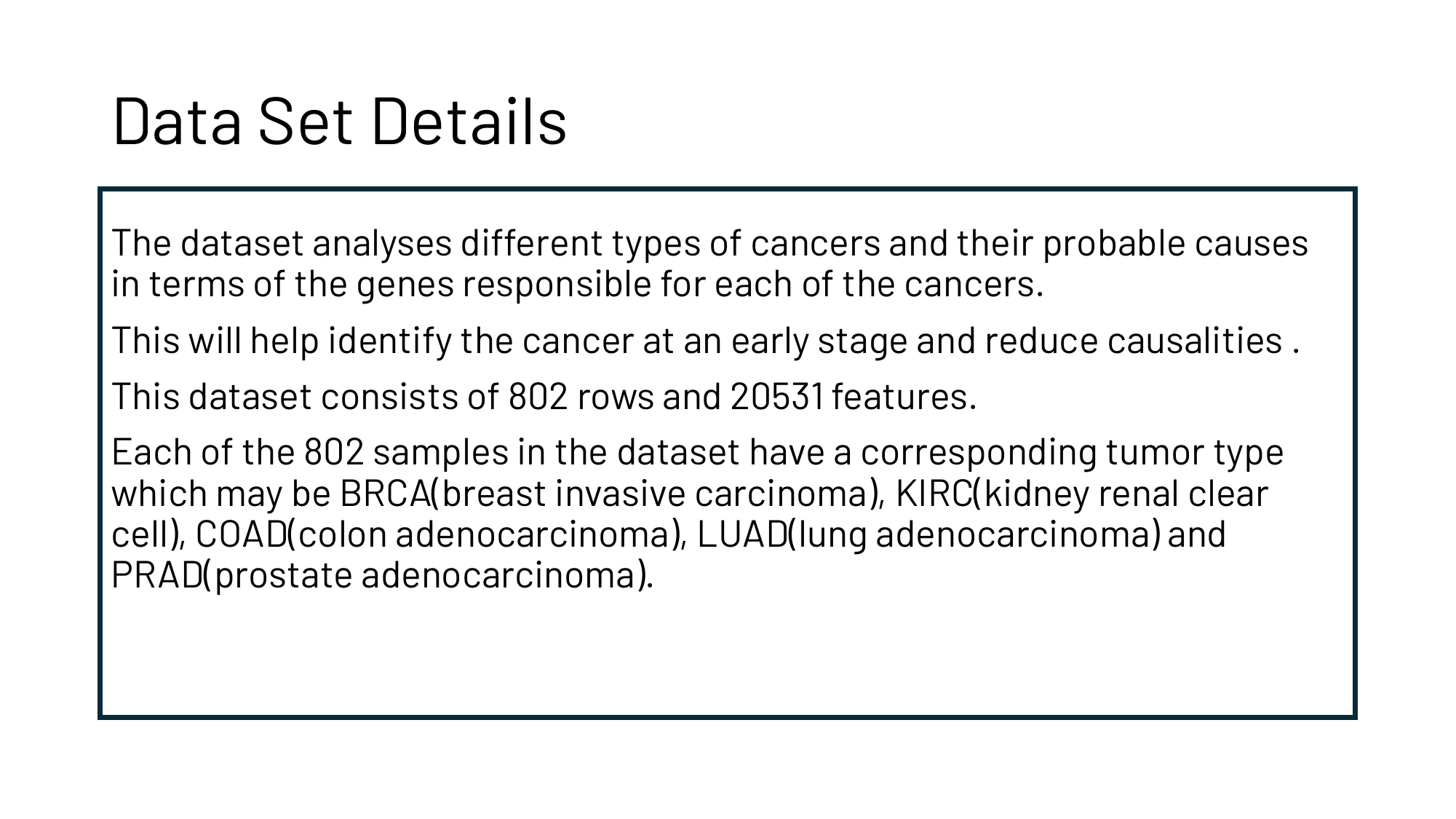

# Data Set Details

The dataset analyses different types of cancers and their probable causes in terms of the genes responsible for each of the cancers.
This will help identify the cancer at an early stage and reduce causalities .
This dataset consists of 802 rows and 20531 features.
Each of the 802 samples in the dataset have a corresponding tumor type which may be BRCA(breast invasive carcinoma), KIRC(kidney renal clear cell), COAD(colon adenocarcinoma), LUAD(lung adenocarcinoma) and  PRAD(prostate adenocarcinoma).